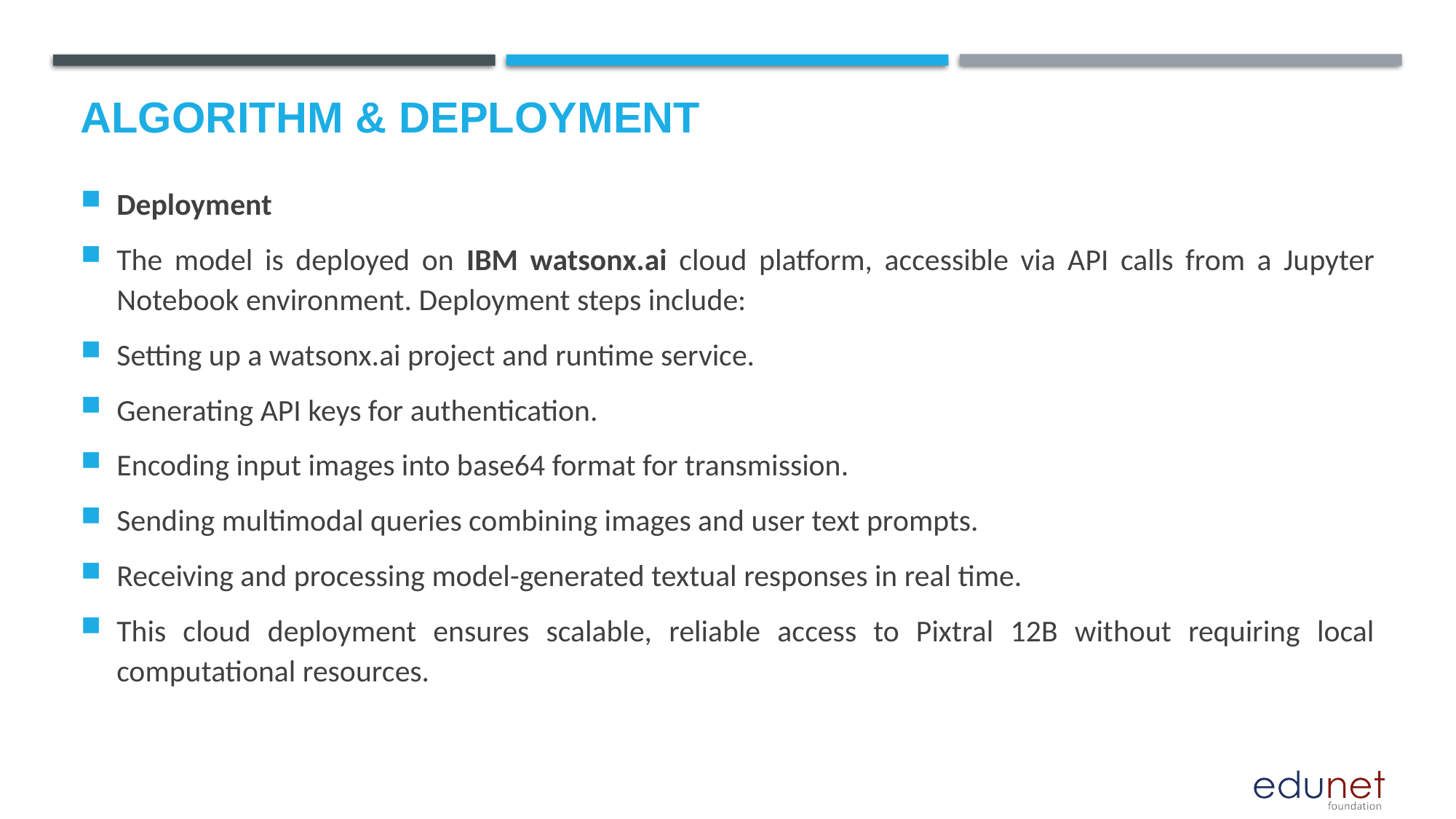

# Algorithm & Deployment
Deployment
The model is deployed on IBM watsonx.ai cloud platform, accessible via API calls from a Jupyter Notebook environment. Deployment steps include:
Setting up a watsonx.ai project and runtime service.
Generating API keys for authentication.
Encoding input images into base64 format for transmission.
Sending multimodal queries combining images and user text prompts.
Receiving and processing model-generated textual responses in real time.
This cloud deployment ensures scalable, reliable access to Pixtral 12B without requiring local computational resources.